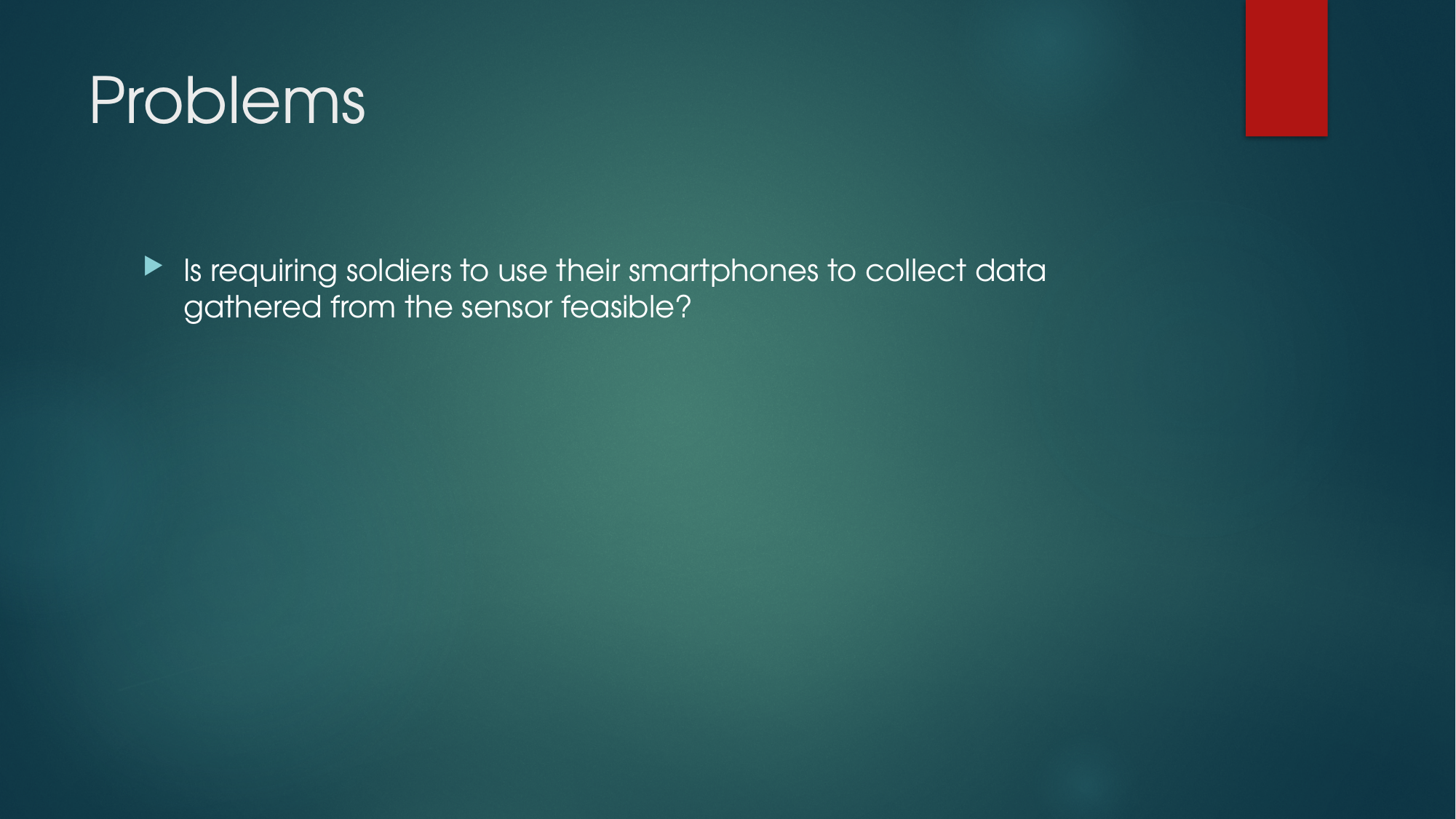

# Problems
Is requiring soldiers to use their smartphones to collect data gathered from the sensor feasible?